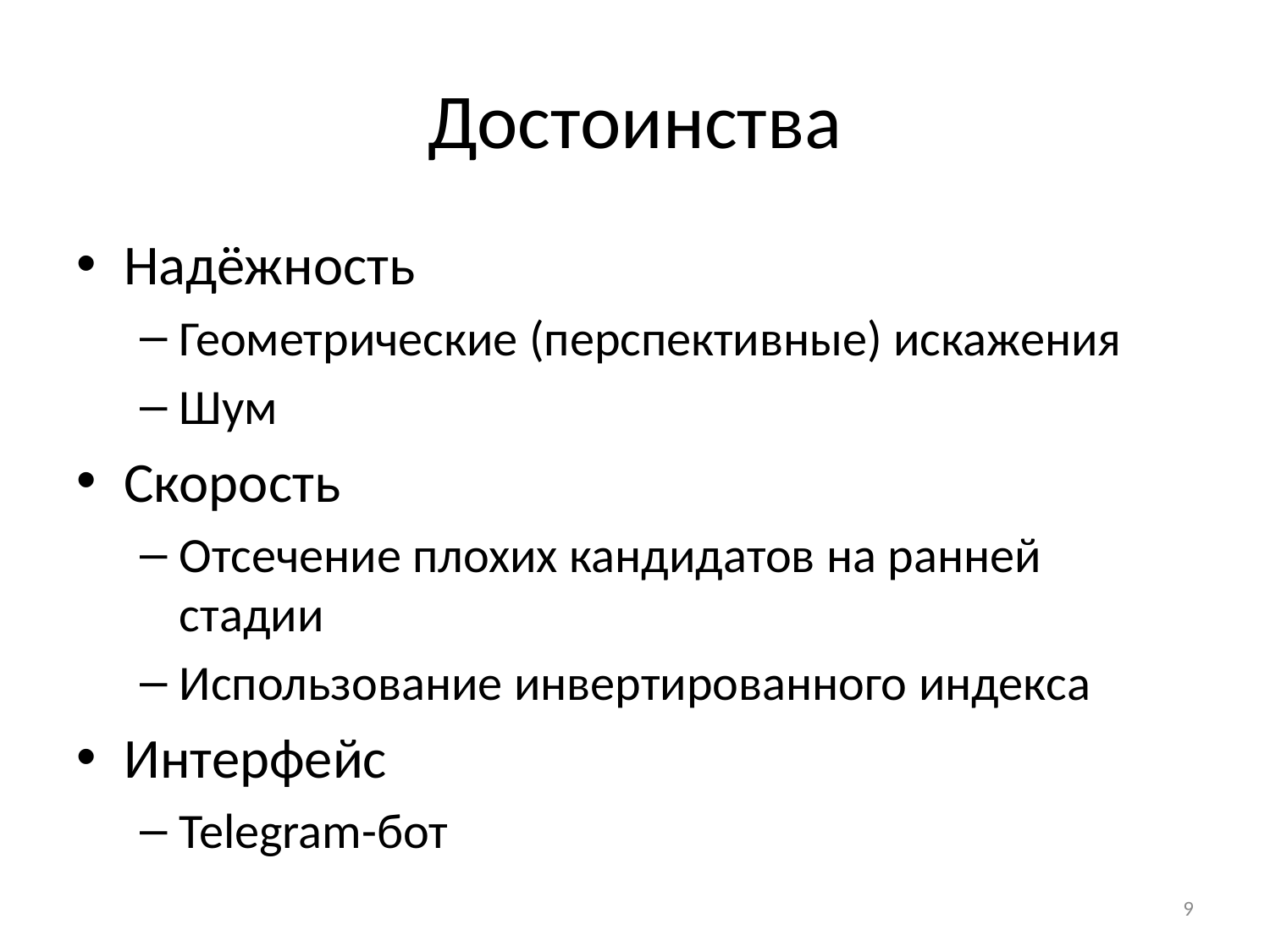

# Достоинства
Надёжность
Геометрические (перспективные) искажения
Шум
Скорость
Отсечение плохих кандидатов на ранней стадии
Использование инвертированного индекса
Интерфейс
Telegram-бот
9